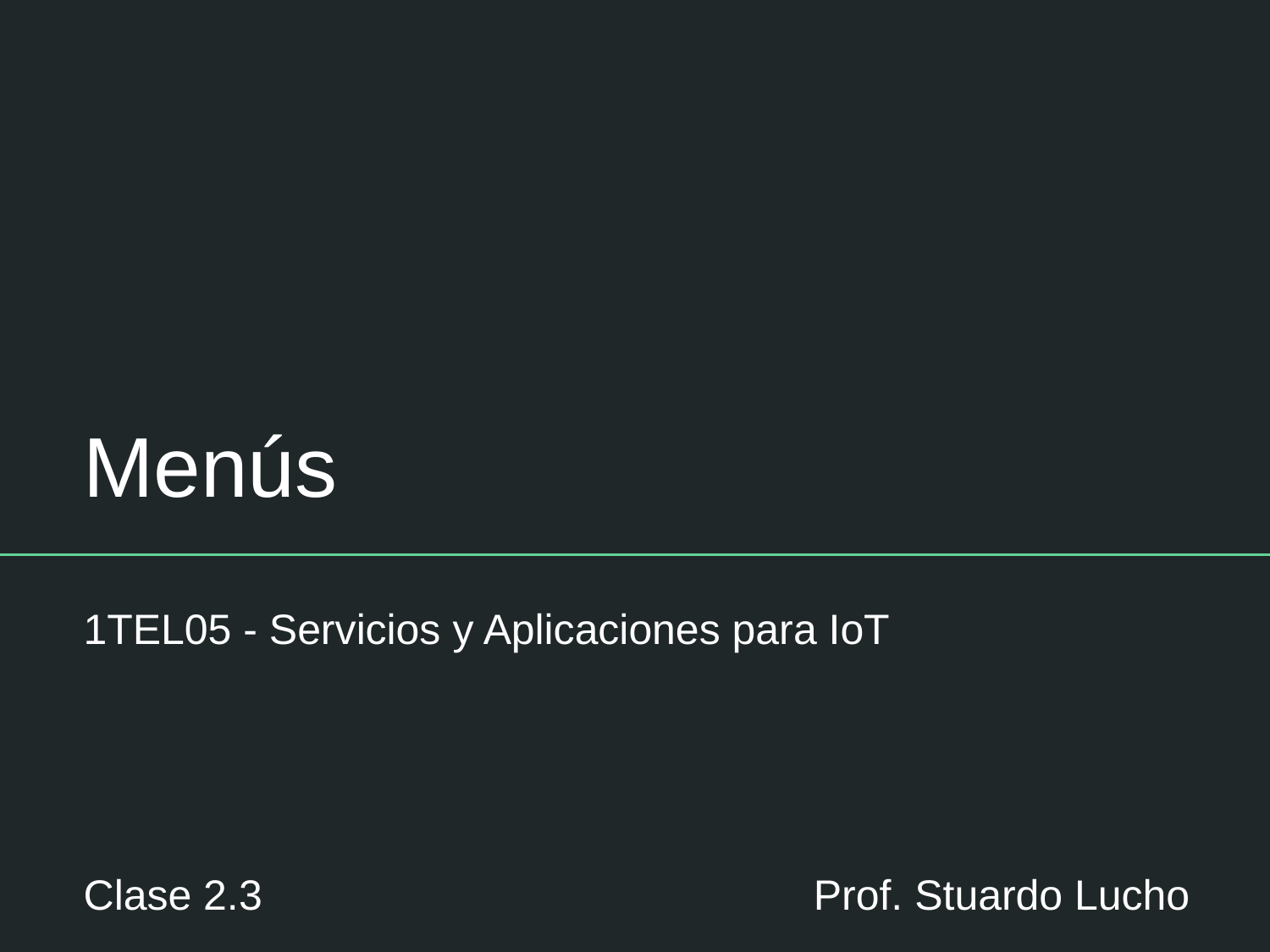

# Menús
1TEL05 - Servicios y Aplicaciones para IoT
Clase 2.3
Prof. Stuardo Lucho